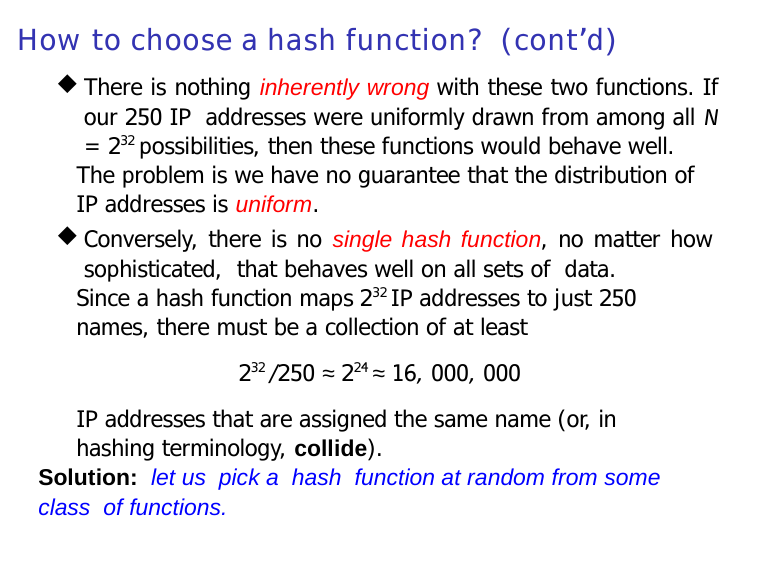

# How to choose a hash function?  (cont’d)
There is nothing inherently wrong with these two functions. If our 250 IP  addresses were uniformly drawn from among all N = 232 possibilities, then these functions would behave well.
The problem is we have no guarantee that the distribution of IP addresses is uniform.
Conversely, there is no single hash function, no matter how sophisticated,  that behaves well on all sets of  data.
Since a hash function maps 232 IP addresses to just 250 names, there must be a collection of at least
232 /250 ≈ 224 ≈ 16, 000, 000
IP addresses that are assigned the same name (or, in hashing terminology, collide).
Solution:  let us  pick a  hash  function at random from some  class  of functions.